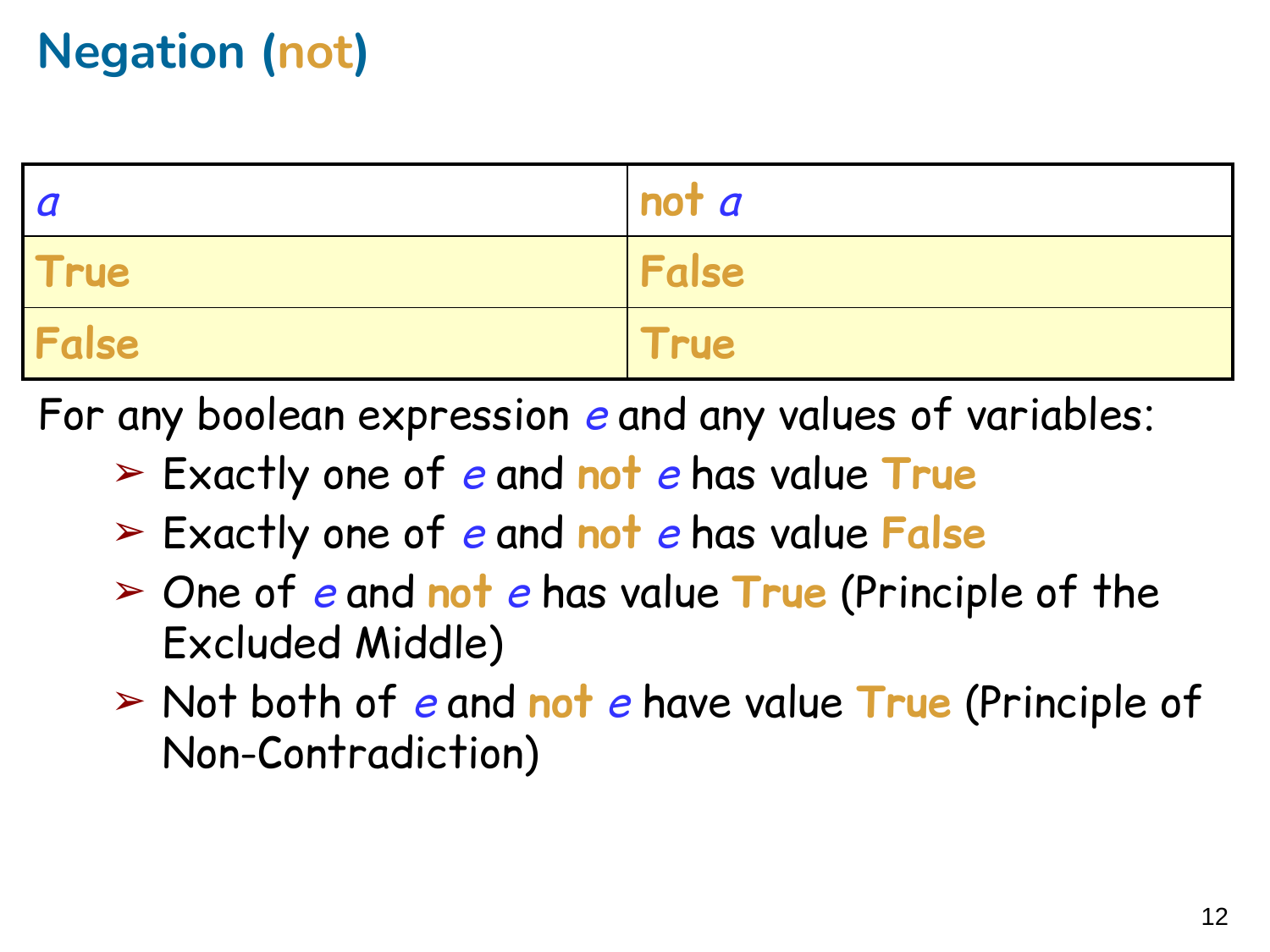

# Negation (not)
| a | not a |
| --- | --- |
| True | False |
| False | True |
For any boolean expression e and any values of variables:
Exactly one of e and not e has value True
Exactly one of e and not e has value False
One of e and not e has value True (Principle of the Excluded Middle)
Not both of e and not e have value True (Principle of Non-Contradiction)
12